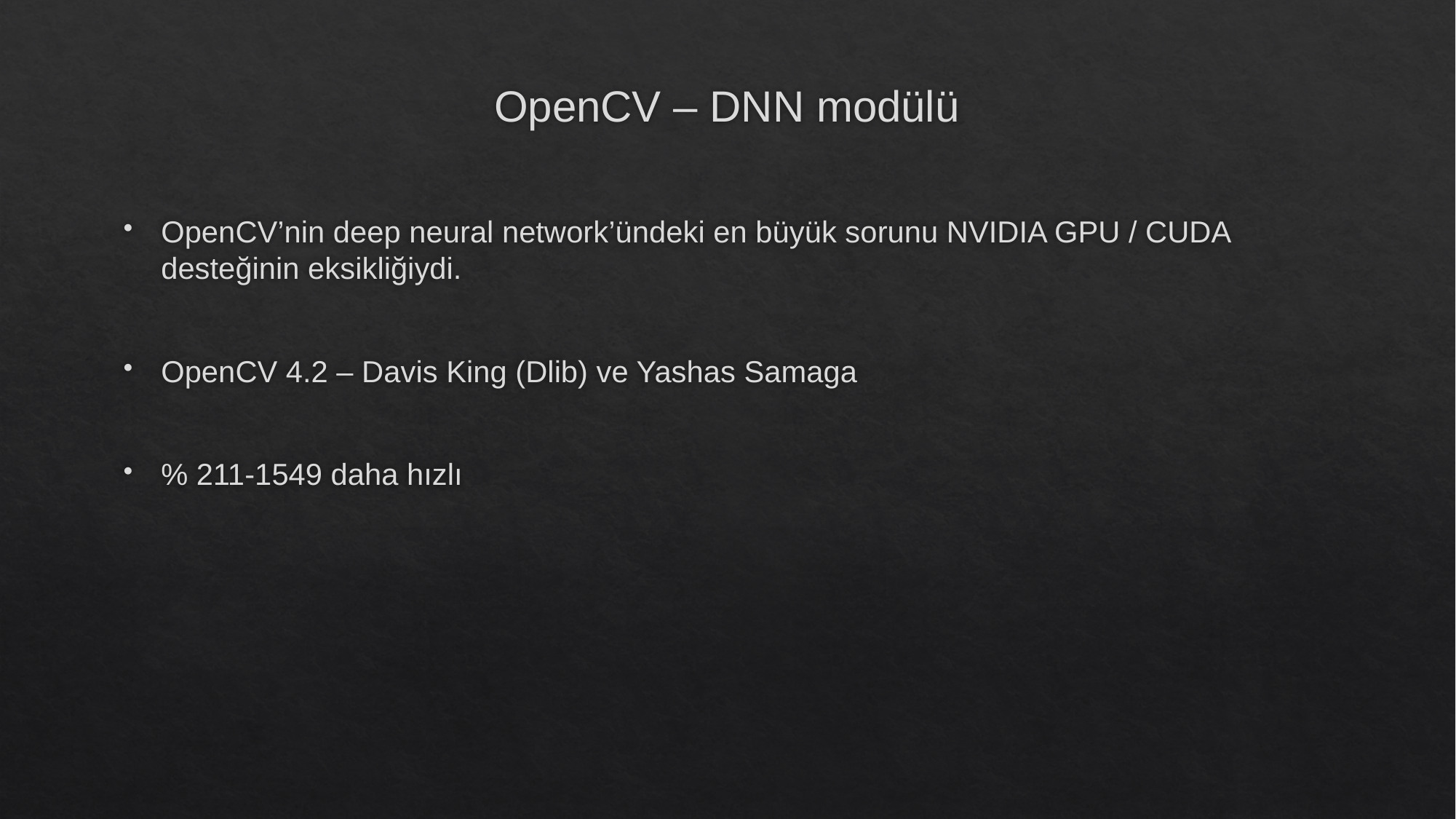

# OpenCV – DNN modülü
OpenCV’nin deep neural network’ündeki en büyük sorunu NVIDIA GPU / CUDA desteğinin eksikliğiydi.

OpenCV 4.2 – Davis King (Dlib) ve Yashas Samaga

% 211-1549 daha hızlı